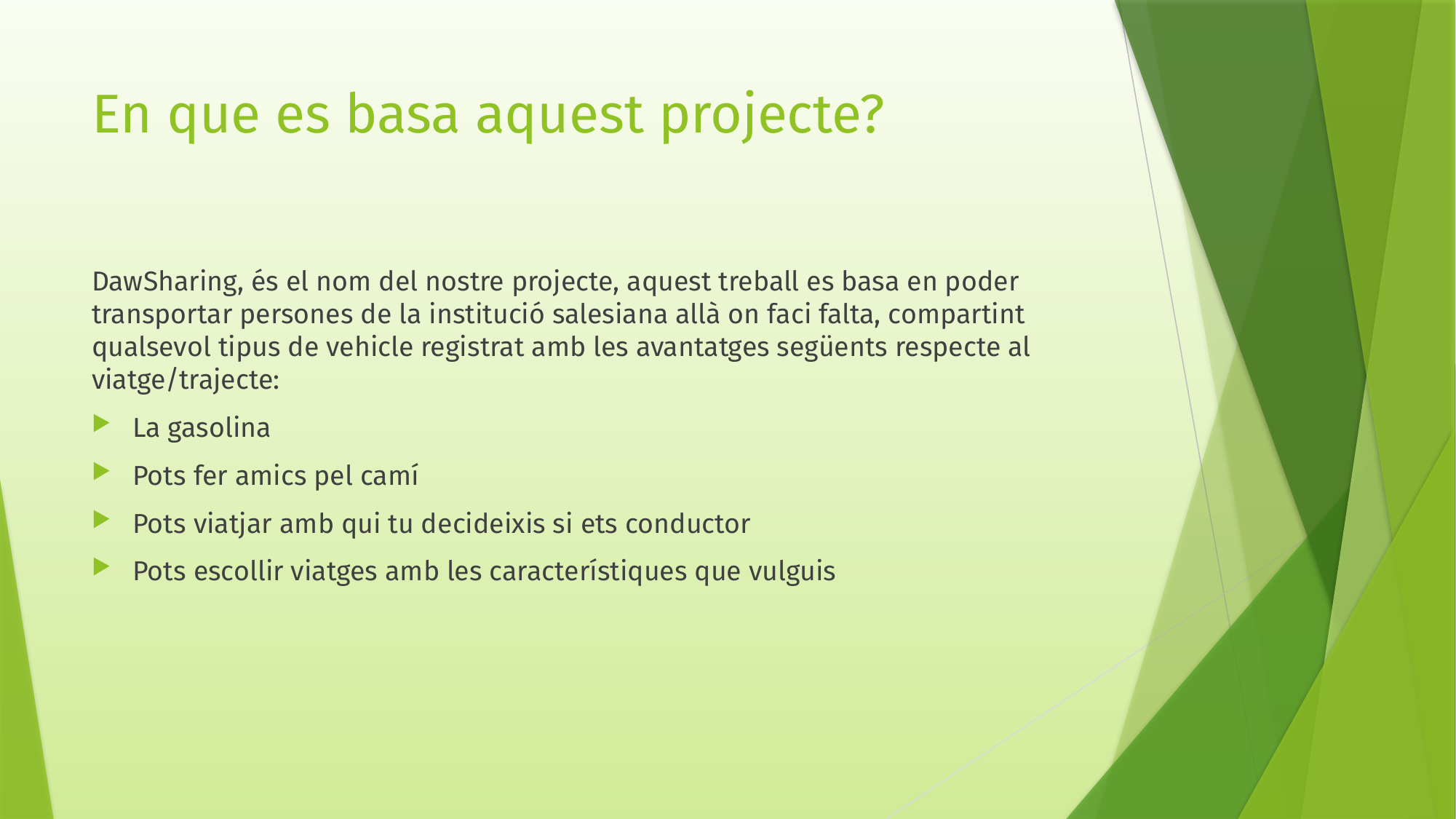

# En que es basa aquest projecte?
DawSharing, és el nom del nostre projecte, aquest treball es basa en poder transportar persones de la institució salesiana allà on faci falta, compartint qualsevol tipus de vehicle registrat amb les avantatges següents respecte al viatge/trajecte:
La gasolina
Pots fer amics pel camí
Pots viatjar amb qui tu decideixis si ets conductor
Pots escollir viatges amb les característiques que vulguis